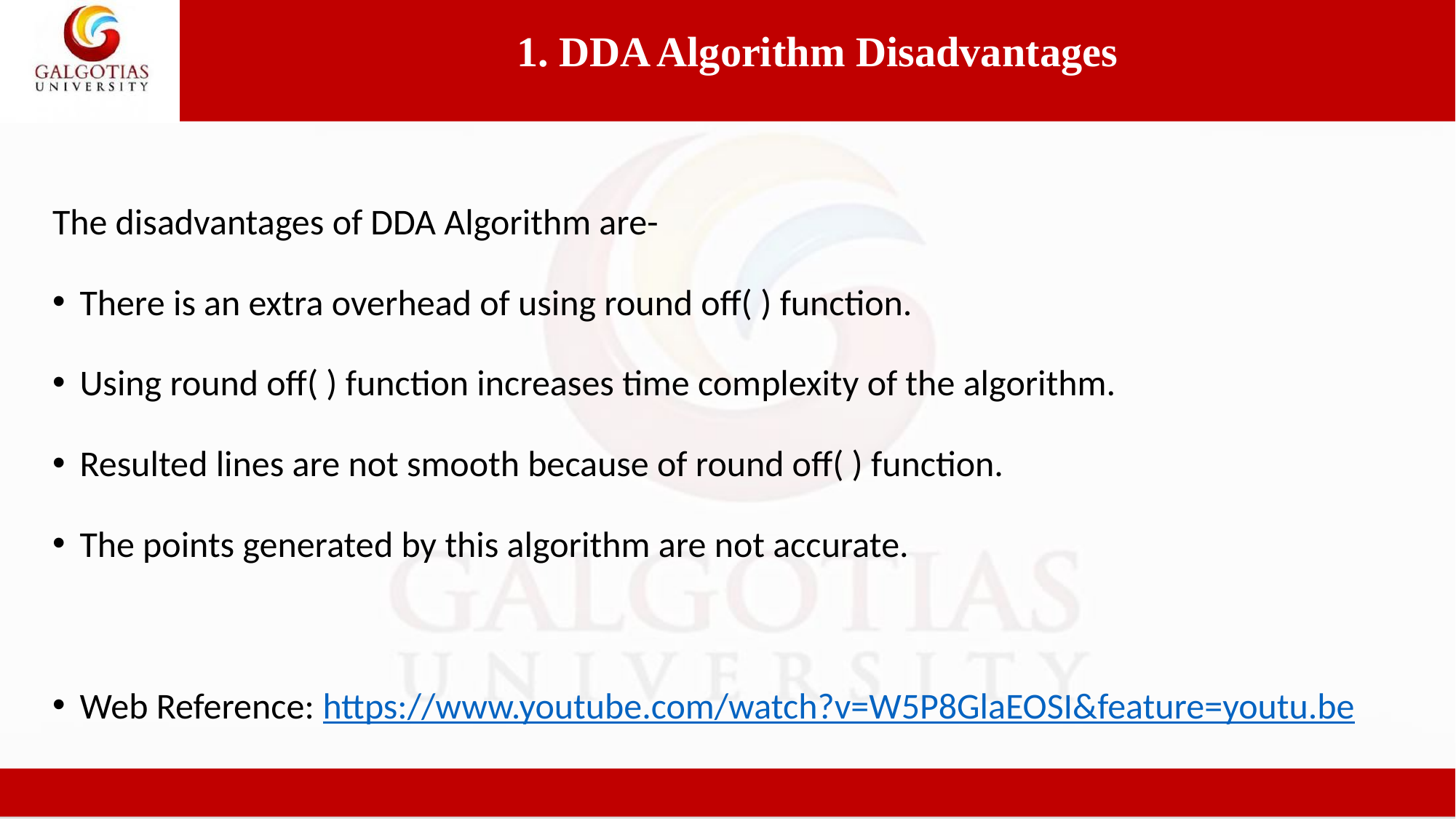

1. DDA Algorithm Disadvantages
The disadvantages of DDA Algorithm are-
There is an extra overhead of using round off( ) function.
Using round off( ) function increases time complexity of the algorithm.
Resulted lines are not smooth because of round off( ) function.
The points generated by this algorithm are not accurate.

Web Reference: https://www.youtube.com/watch?v=W5P8GlaEOSI&feature=youtu.be